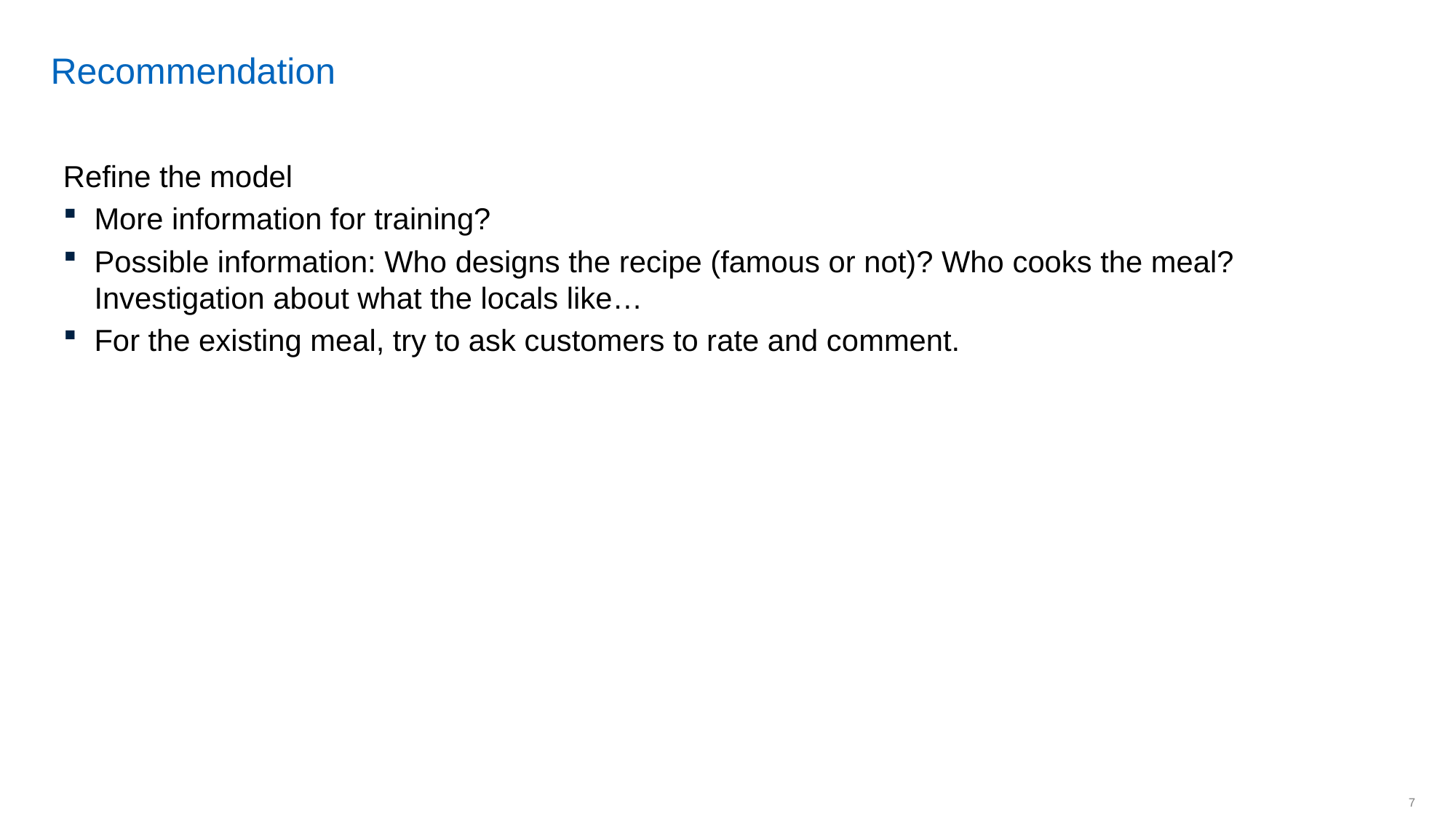

# Recommendation

Refine the model
More information for training?
Possible information: Who designs the recipe (famous or not)? Who cooks the meal? Investigation about what the locals like…
For the existing meal, try to ask customers to rate and comment.

7